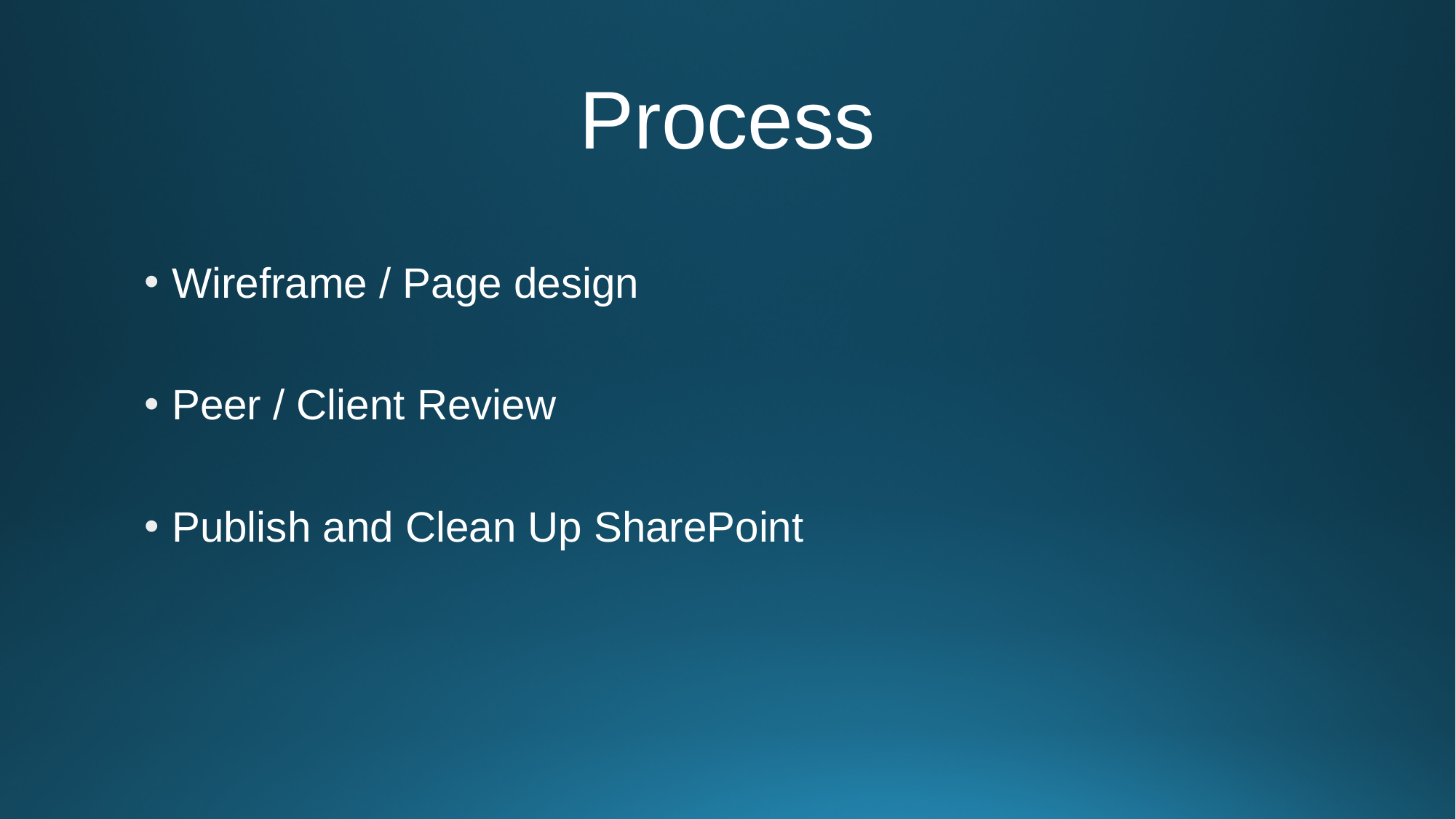

# Process
Wireframe / Page design

Peer / Client Review

Publish and Clean Up SharePoint